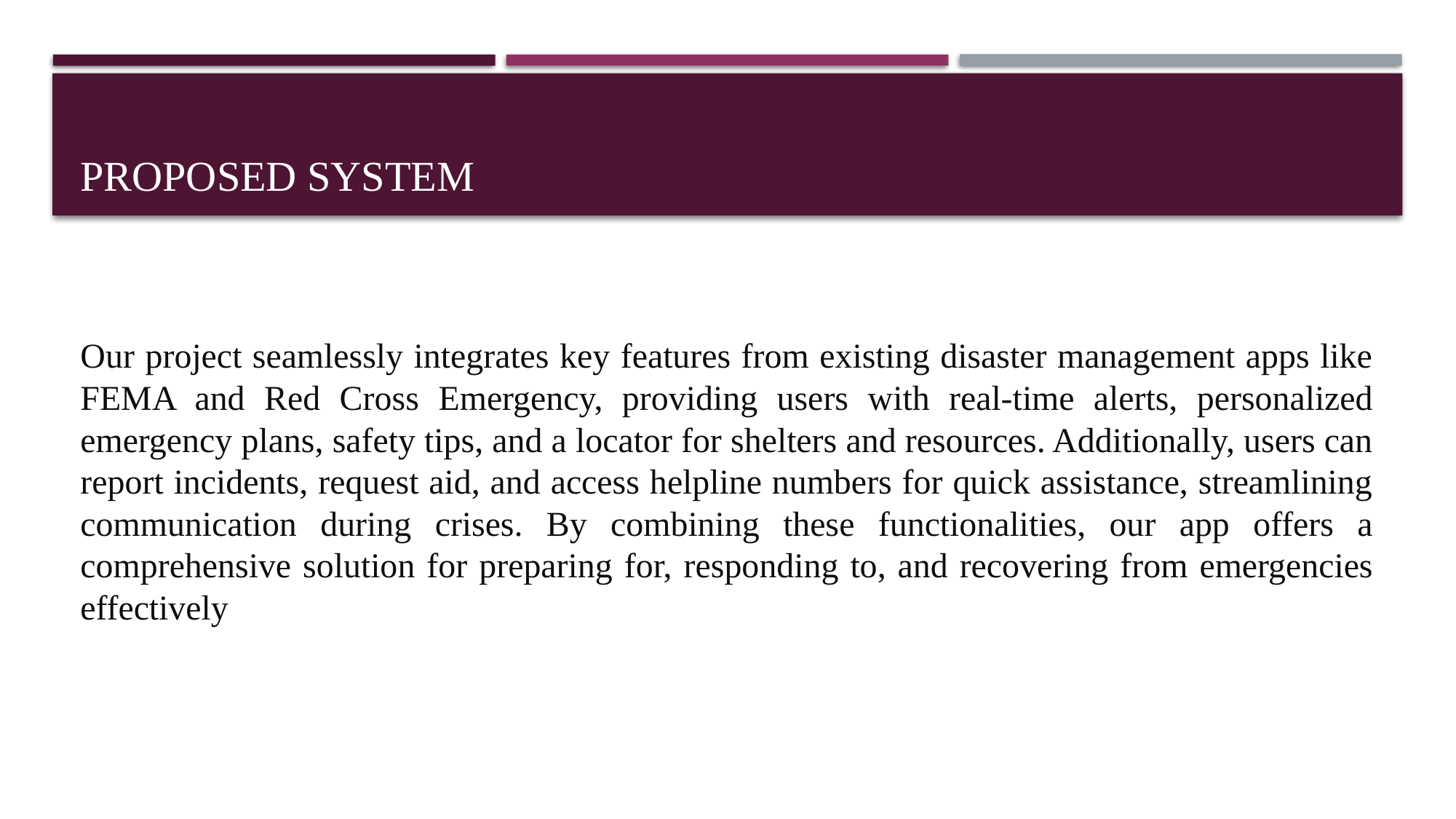

# PROPOSED SYSTEM
Our project seamlessly integrates key features from existing disaster management apps like FEMA and Red Cross Emergency, providing users with real-time alerts, personalized emergency plans, safety tips, and a locator for shelters and resources. Additionally, users can report incidents, request aid, and access helpline numbers for quick assistance, streamlining communication during crises. By combining these functionalities, our app offers a comprehensive solution for preparing for, responding to, and recovering from emergencies effectively